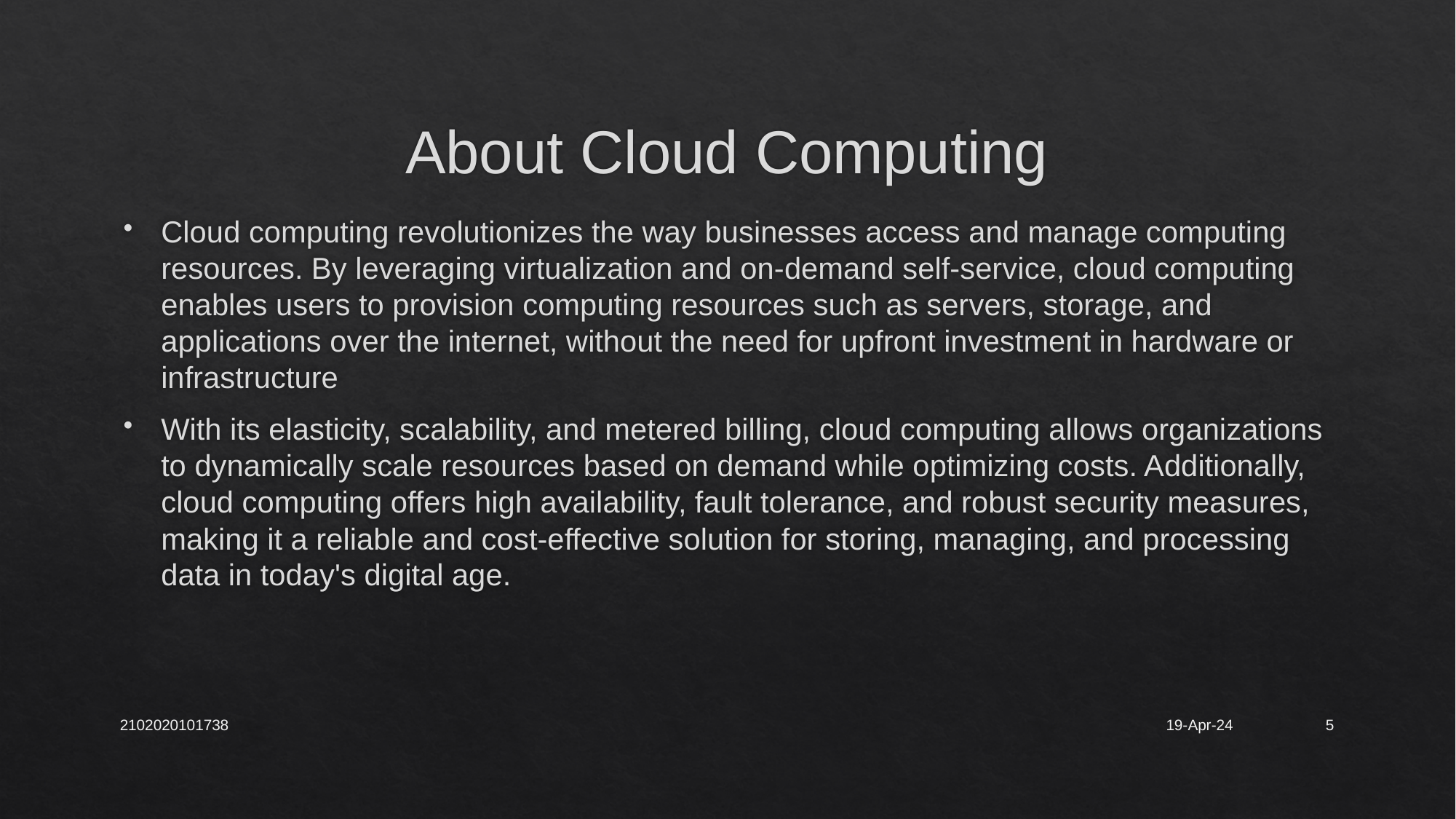

# About Cloud Computing
Cloud computing revolutionizes the way businesses access and manage computing resources. By leveraging virtualization and on-demand self-service, cloud computing enables users to provision computing resources such as servers, storage, and applications over the internet, without the need for upfront investment in hardware or infrastructure
With its elasticity, scalability, and metered billing, cloud computing allows organizations to dynamically scale resources based on demand while optimizing costs. Additionally, cloud computing offers high availability, fault tolerance, and robust security measures, making it a reliable and cost-effective solution for storing, managing, and processing data in today's digital age.
2102020101738
19-Apr-24
5